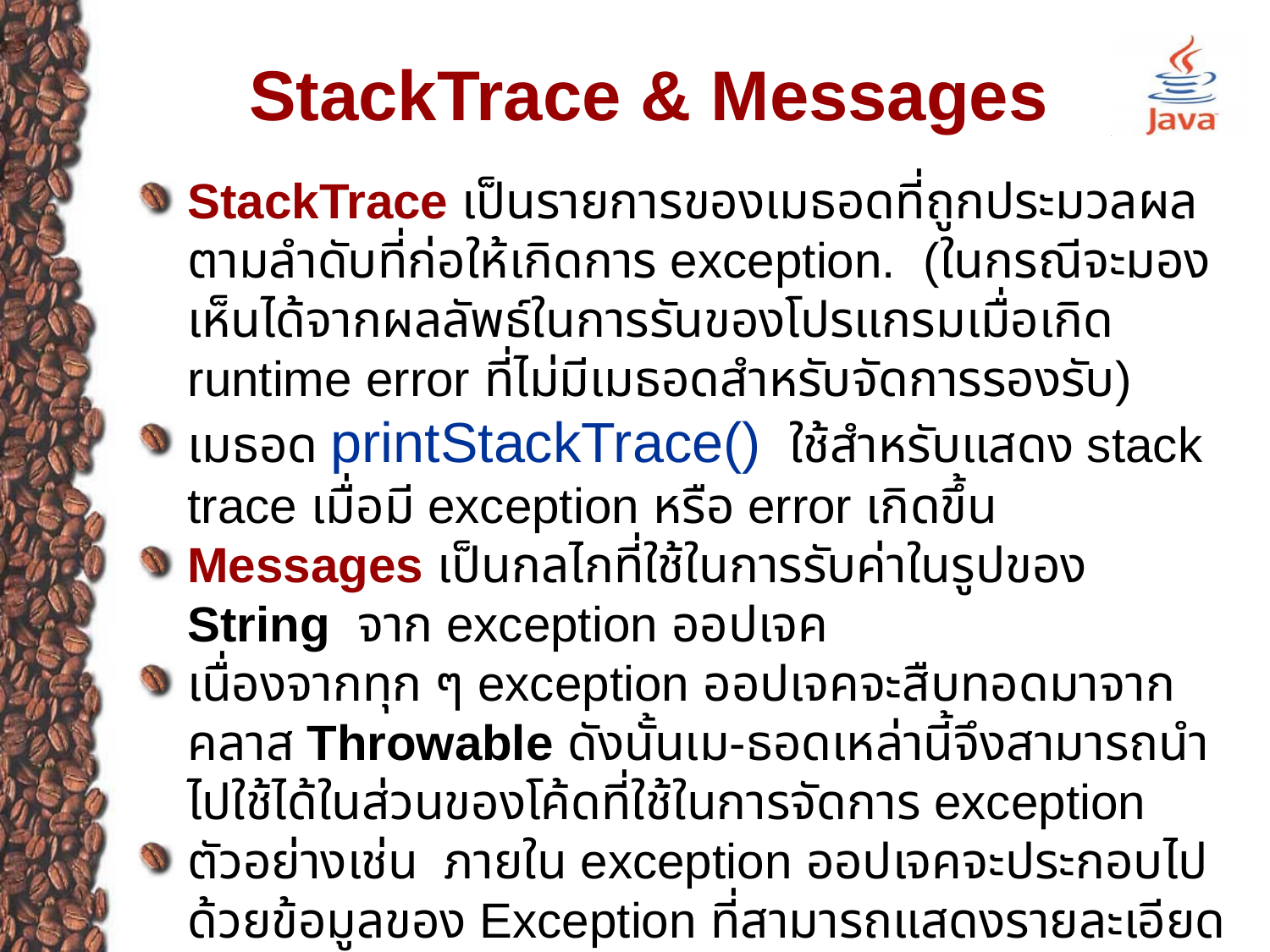

# StackTrace & Messages
StackTrace เป็นรายการของเมธอดที่ถูกประมวลผลตามลำดับที่ก่อให้เกิดการ exception.  (ในกรณีจะมองเห็นได้จากผลลัพธ์ในการรันของโปรแกรมเมื่อเกิด runtime error ที่ไม่มีเมธอดสำหรับจัดการรองรับ)
เมธอด printStackTrace()  ใช้สำหรับแสดง stack trace เมื่อมี exception หรือ error เกิดขึ้น
Messages เป็นกลไกที่ใช้ในการรับค่าในรูปของ String  จาก exception ออปเจค
เนื่องจากทุก ๆ exception ออปเจคจะสืบทอดมาจากคลาส Throwable ดังนั้นเม-ธอดเหล่านี้จึงสามารถนำไปใช้ได้ในส่วนของโค้ดที่ใช้ในการจัดการ exception
ตัวอย่างเช่น  ภายใน exception ออปเจคจะประกอบไปด้วยข้อมูลของ Exception ที่สามารถแสดงรายละเอียดค่าออกมาได้โดยใช้เมธอด getMessage()